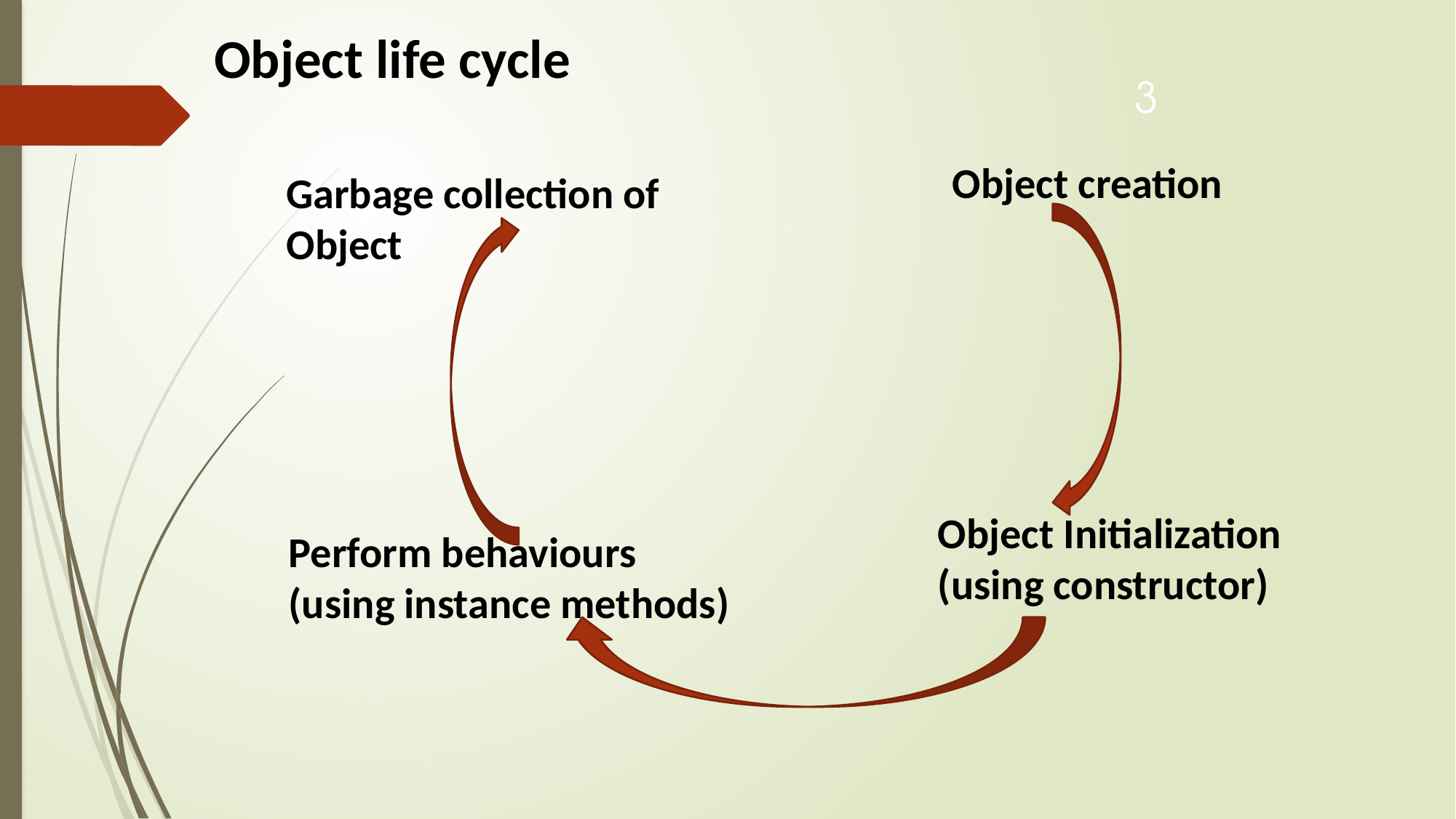

Object life cycle
3
Object creation
Garbage collection of Object

Object Initialization
(using constructor)
Perform behaviours
(using instance methods)